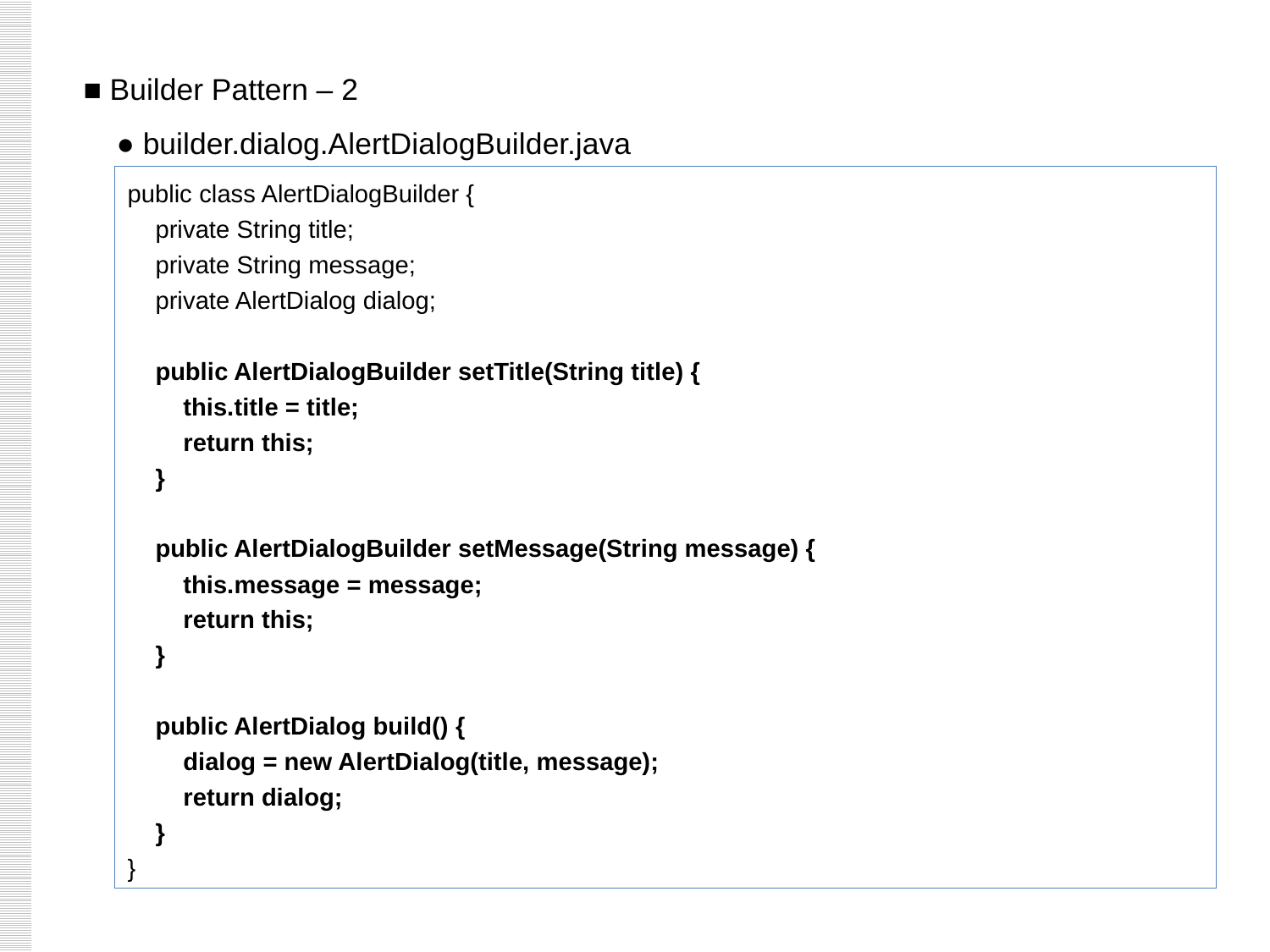

■ Builder Pattern – 2
    ● builder.dialog.AlertDialogBuilder.java
public class AlertDialogBuilder {
    private String title;
    private String message;
    private AlertDialog dialog;

    public AlertDialogBuilder setTitle(String title) {
        this.title = title;
        return this;
    }

    public AlertDialogBuilder setMessage(String message) {
        this.message = message;
        return this;
    }

    public AlertDialog build() {
        dialog = new AlertDialog(title, message);
        return dialog;
    }
}